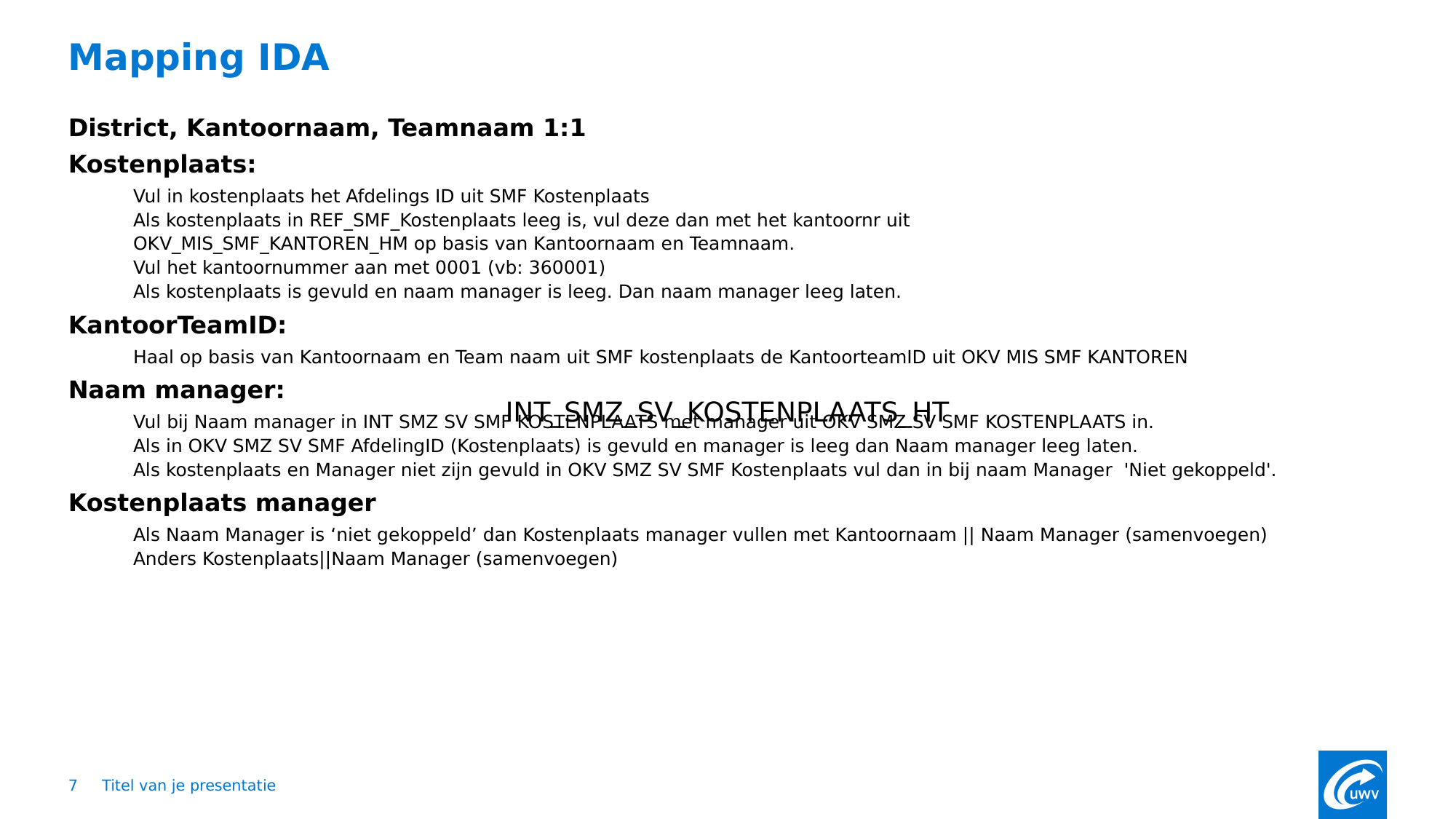

# Mapping IDA
District, Kantoornaam, Teamnaam 1:1
Kostenplaats:
Vul in kostenplaats het Afdelings ID uit SMF Kostenplaats
Als kostenplaats in REF_SMF_Kostenplaats leeg is, vul deze dan met het kantoornr uit
OKV_MIS_SMF_KANTOREN_HM op basis van Kantoornaam en Teamnaam.
Vul het kantoornummer aan met 0001 (vb: 360001)
Als kostenplaats is gevuld en naam manager is leeg. Dan naam manager leeg laten.
KantoorTeamID:
Haal op basis van Kantoornaam en Team naam uit SMF kostenplaats de KantoorteamID uit OKV MIS SMF KANTOREN
Naam manager:
Vul bij Naam manager in INT SMZ SV SMF KOSTENPLAATS met manager uit OKV SMZ SV SMF KOSTENPLAATS in.
Als in OKV SMZ SV SMF AfdelingID (Kostenplaats) is gevuld en manager is leeg dan Naam manager leeg laten.
Als kostenplaats en Manager niet zijn gevuld in OKV SMZ SV SMF Kostenplaats vul dan in bij naam Manager  'Niet gekoppeld'.
Kostenplaats manager
Als Naam Manager is ‘niet gekoppeld’ dan Kostenplaats manager vullen met Kantoornaam || Naam Manager (samenvoegen)
Anders Kostenplaats||Naam Manager (samenvoegen)

INT_SMZ_SV_KOSTENPLAATS_HT
7
Titel van je presentatie